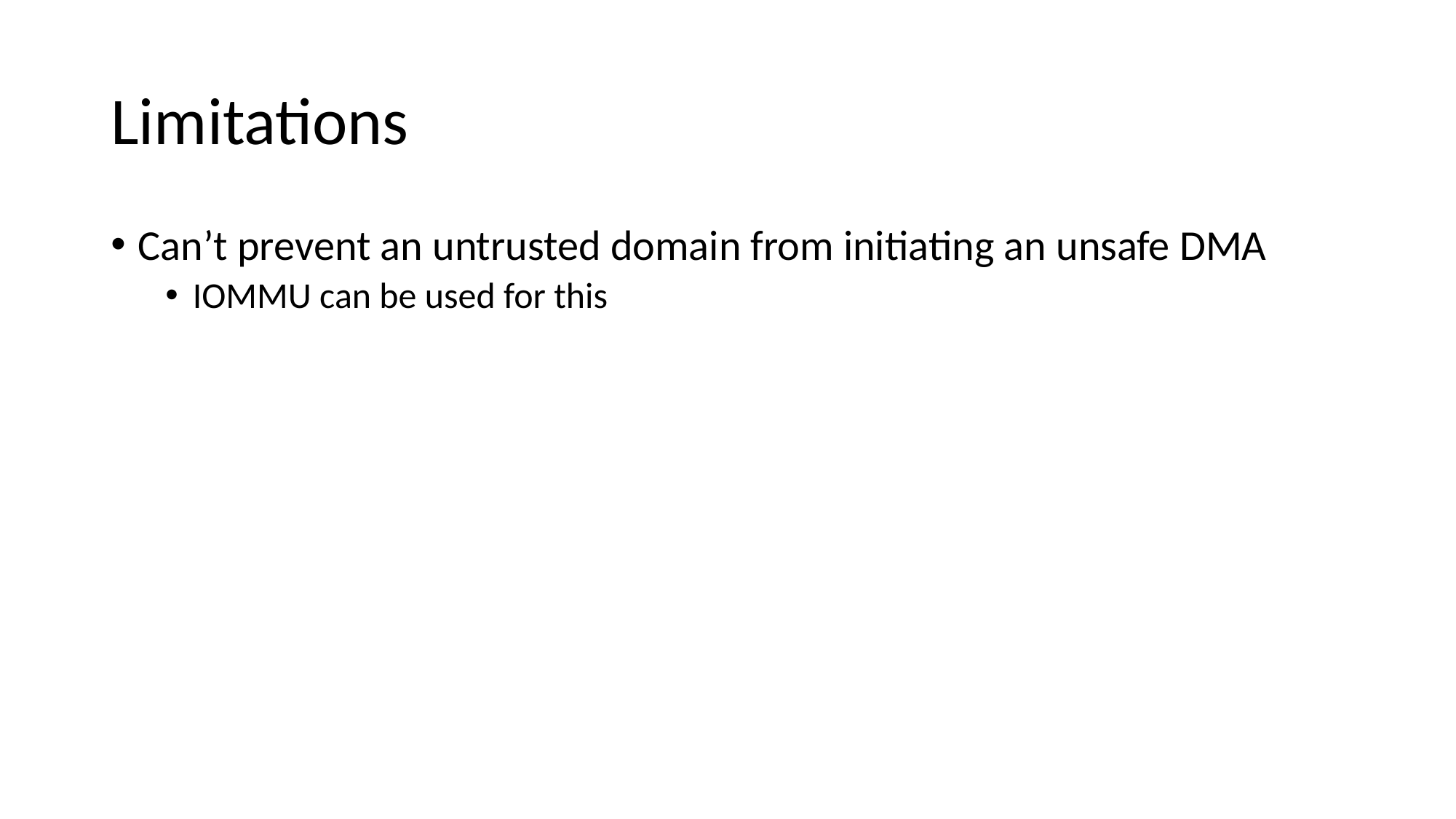

# Limitations
Can’t prevent an untrusted domain from initiating an unsafe DMA
IOMMU can be used for this